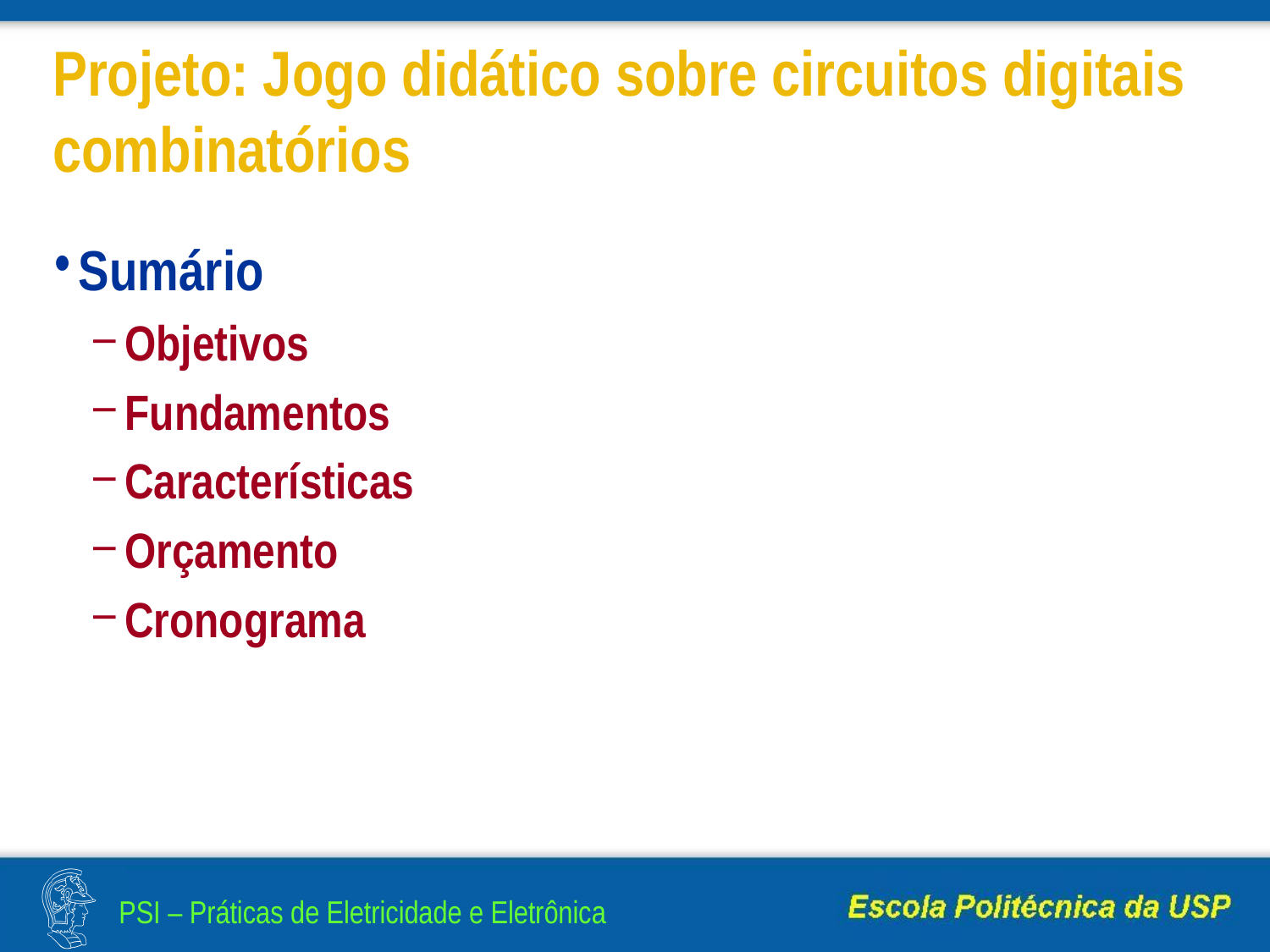

# Projeto: Jogo didático sobre circuitos digitais combinatórios
Sumário
Objetivos
Fundamentos
Características
Orçamento
Cronograma